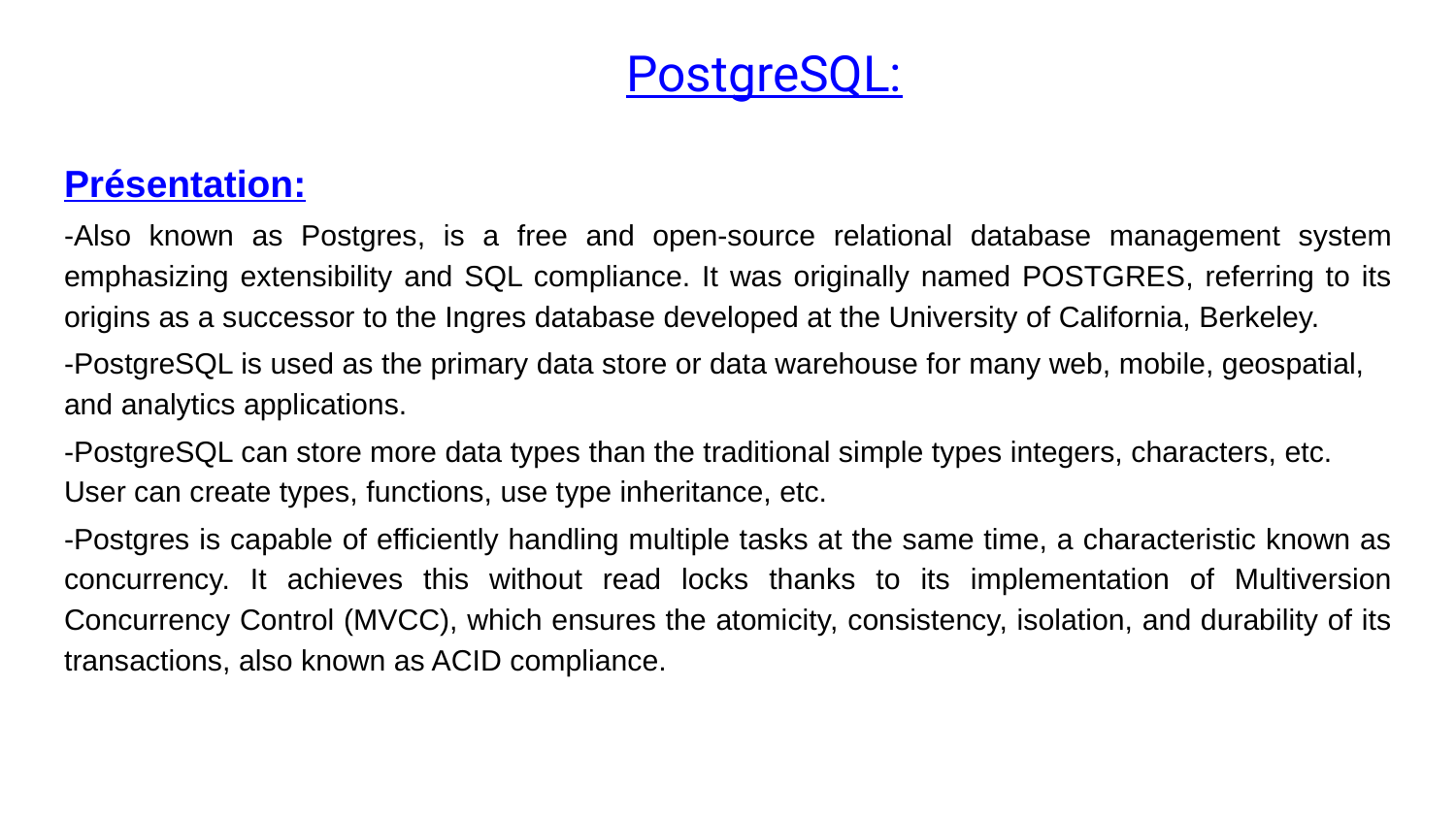

# PostgreSQL:

Présentation:
-Also known as Postgres, is a free and open-source relational database management system emphasizing extensibility and SQL compliance. It was originally named POSTGRES, referring to its origins as a successor to the Ingres database developed at the University of California, Berkeley.
-PostgreSQL is used as the primary data store or data warehouse for many web, mobile, geospatial, and analytics applications.
-PostgreSQL can store more data types than the traditional simple types integers, characters, etc. User can create types, functions, use type inheritance, etc.
-Postgres is capable of efficiently handling multiple tasks at the same time, a characteristic known as concurrency. It achieves this without read locks thanks to its implementation of Multiversion Concurrency Control (MVCC), which ensures the atomicity, consistency, isolation, and durability of its transactions, also known as ACID compliance.